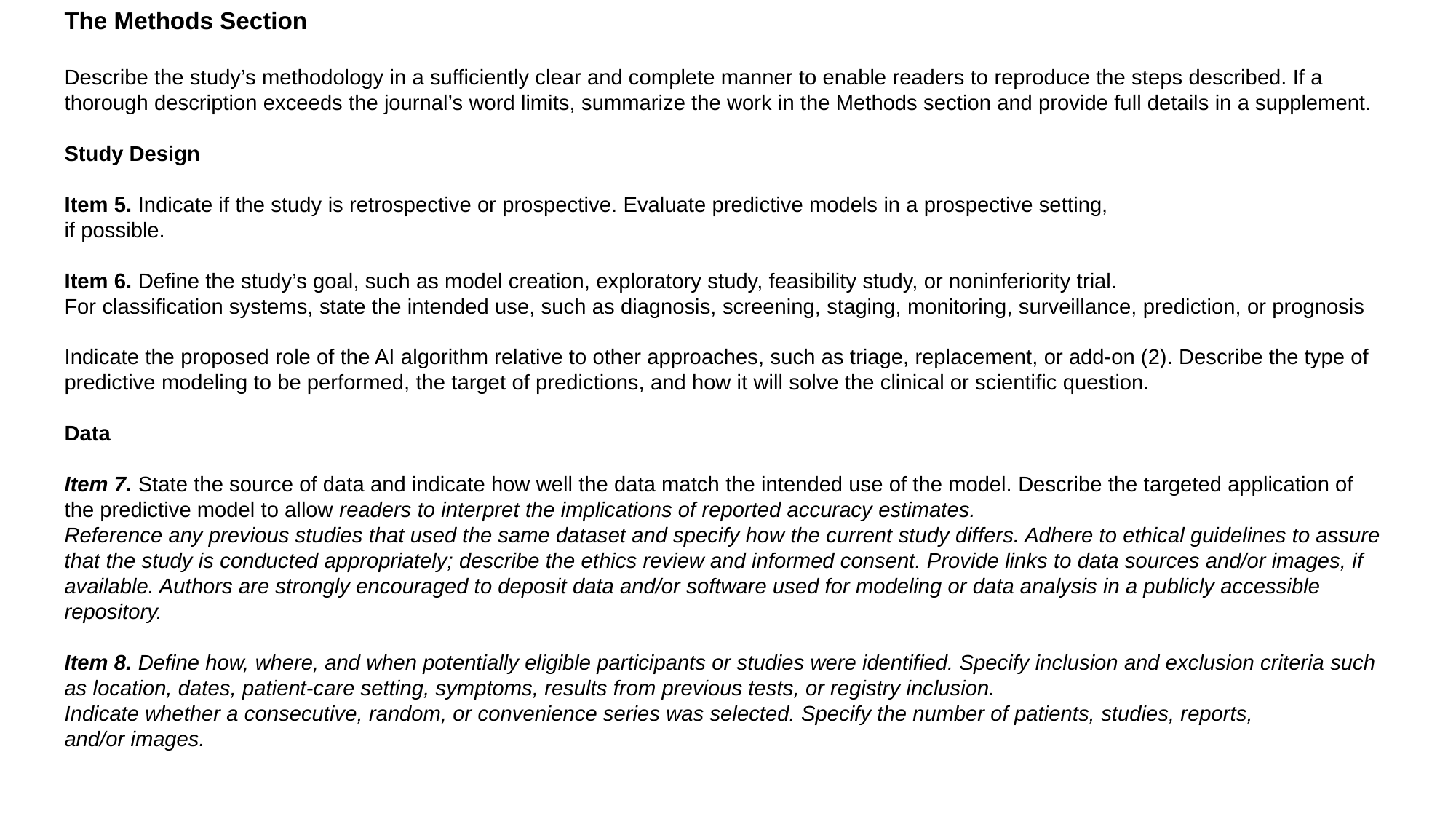

The Methods Section

Describe the study’s methodology in a sufficiently clear and complete manner to enable readers to reproduce the steps described. If a thorough description exceeds the journal’s word limits, summarize the work in the Methods section and provide full details in a supplement.

Study Design

Item 5. Indicate if the study is retrospective or prospective. Evaluate predictive models in a prospective setting,
if possible.

Item 6. Define the study’s goal, such as model creation, exploratory study, feasibility study, or noninferiority trial.
For classification systems, state the intended use, such as diagnosis, screening, staging, monitoring, surveillance, prediction, or prognosis

Indicate the proposed role of the AI algorithm relative to other approaches, such as triage, replacement, or add-on (2). Describe the type of predictive modeling to be performed, the target of predictions, and how it will solve the clinical or scientific question.

Data

Item 7. State the source of data and indicate how well the data match the intended use of the model. Describe the targeted application of the predictive model to allow readers to interpret the implications of reported accuracy estimates.
Reference any previous studies that used the same dataset and specify how the current study differs. Adhere to ethical guidelines to assure that the study is conducted appropriately; describe the ethics review and informed consent. Provide links to data sources and/or images, if available. Authors are strongly encouraged to deposit data and/or software used for modeling or data analysis in a publicly accessible repository.

Item 8. Define how, where, and when potentially eligible participants or studies were identified. Specify inclusion and exclusion criteria such as location, dates, patient-care setting, symptoms, results from previous tests, or registry inclusion.
Indicate whether a consecutive, random, or convenience series was selected. Specify the number of patients, studies, reports,
and/or images.